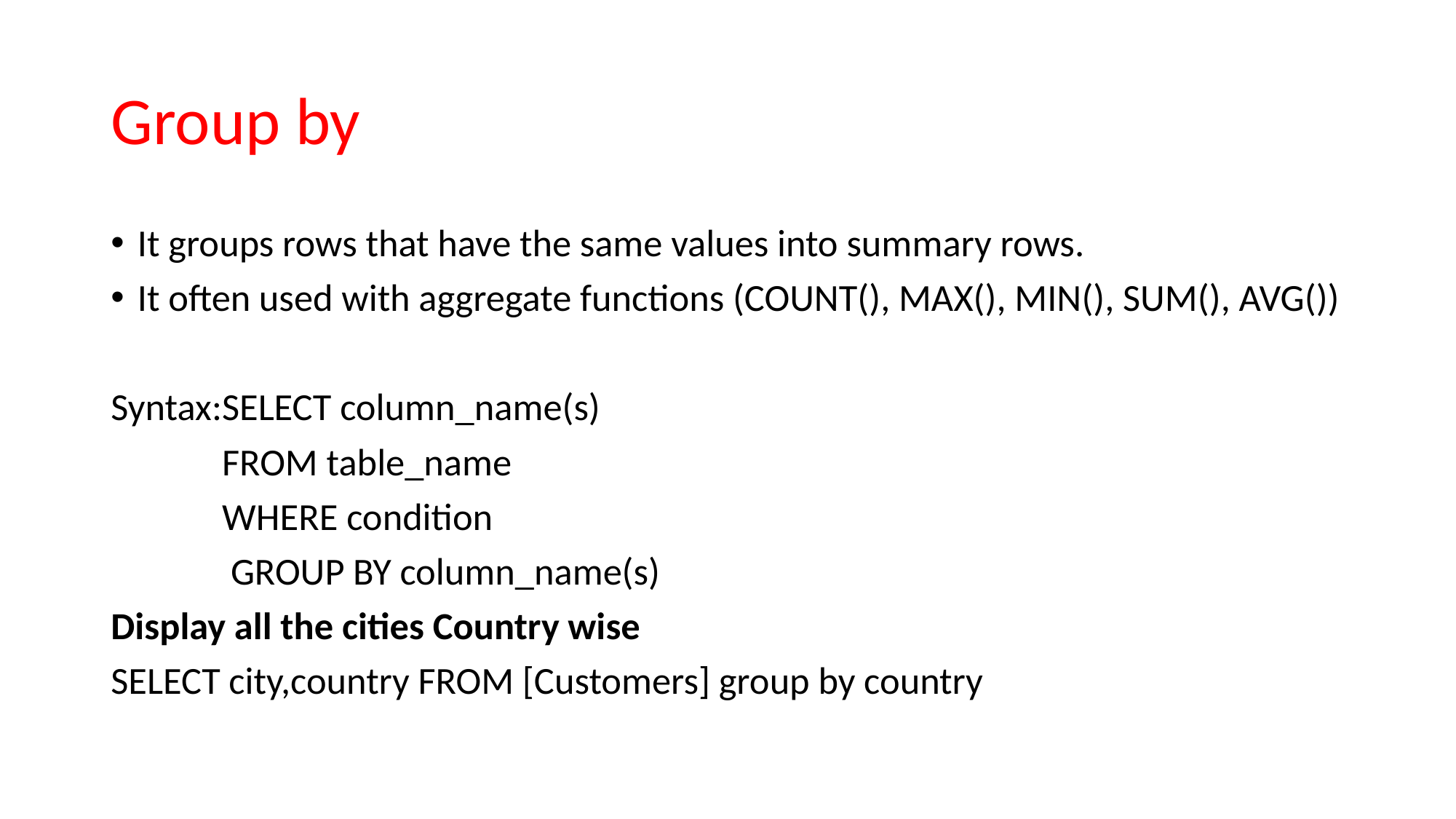

# Group by
It groups rows that have the same values into summary rows.
It often used with aggregate functions (COUNT(), MAX(), MIN(), SUM(), AVG())

Syntax:SELECT column_name(s)
             FROM table_name
             WHERE condition
              GROUP BY column_name(s)
Display all the cities Country wise
SELECT city,country FROM [Customers] group by country